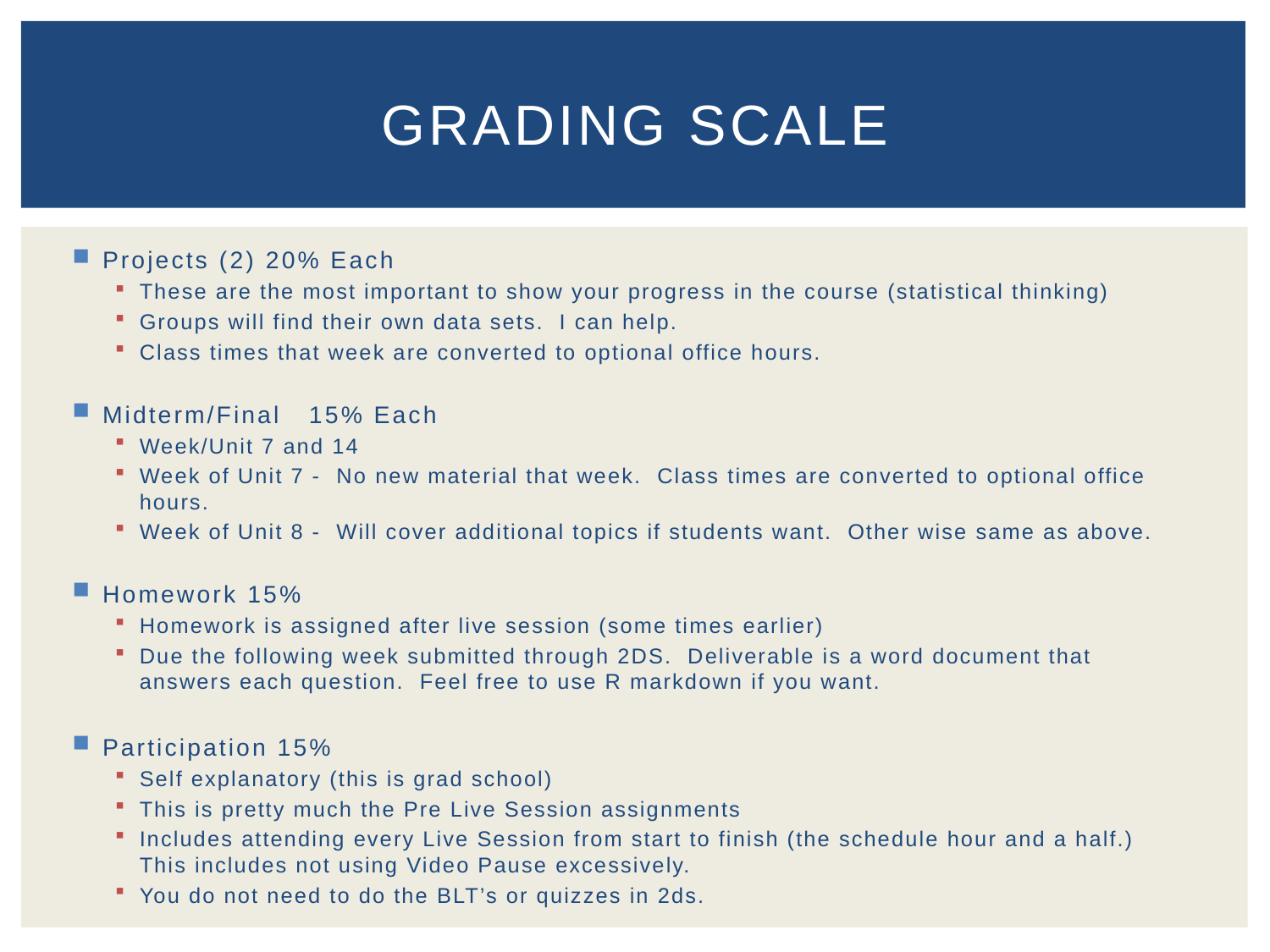

# Grading SCALE
Projects (2) 20% Each
These are the most important to show your progress in the course (statistical thinking)
Groups will find their own data sets.  I can help.
Class times that week are converted to optional office hours.

Midterm/Final   15% Each
Week/Unit 7 and 14
Week of Unit 7 -  No new material that week.  Class times are converted to optional office hours.
Week of Unit 8 -  Will cover additional topics if students want.  Other wise same as above.

Homework 15%
Homework is assigned after live session (some times earlier)
Due the following week submitted through 2DS.  Deliverable is a word document that answers each question.  Feel free to use R markdown if you want.

Participation 15%
Self explanatory (this is grad school)
This is pretty much the Pre Live Session assignments
Includes attending every Live Session from start to finish (the schedule hour and a half.)  This includes not using Video Pause excessively.
You do not need to do the BLT’s or quizzes in 2ds.